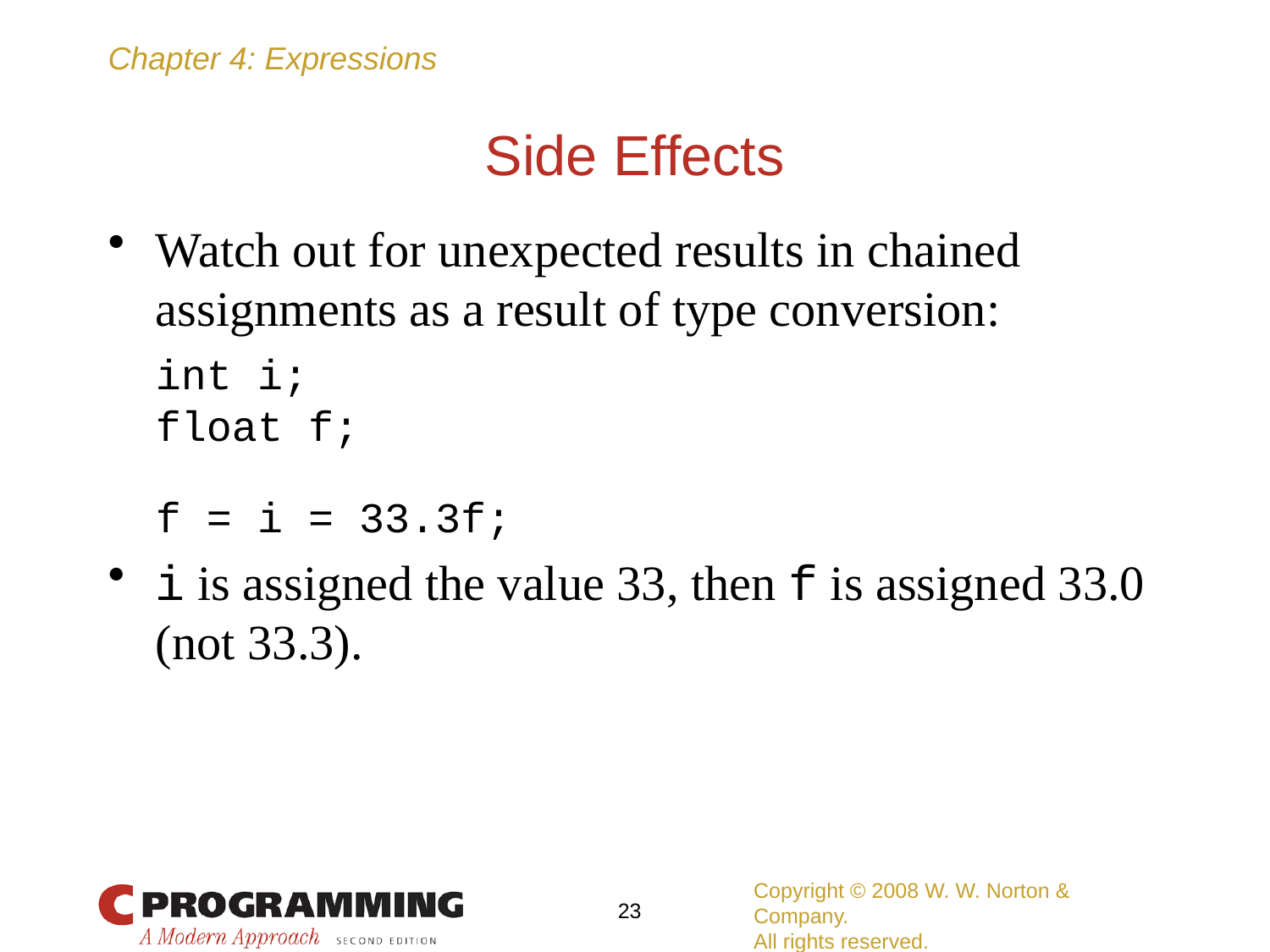

# Side Effects
Watch out for unexpected results in chained assignments as a result of type conversion:
	int i;
	float f;

	f = i = 33.3f;
i is assigned the value 33, then f is assigned 33.0 (not 33.3).

Copyright © 2008 W. W. Norton & Company.
All rights reserved.
23